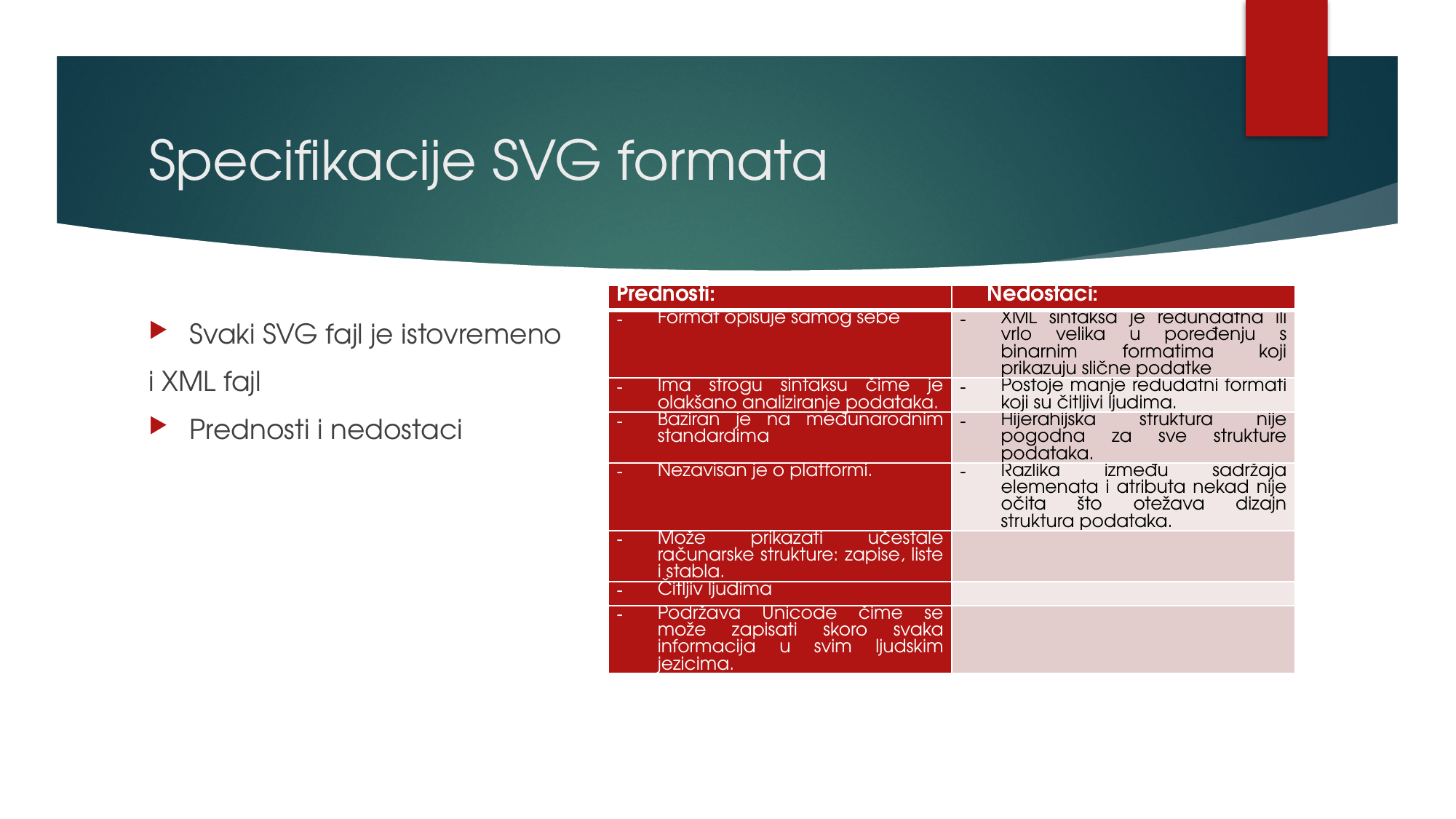

# Specifikacije SVG formata
| Prednosti: | Nedostaci: |
| --- | --- |
| Format opisuje samog sebe | XML sintaksa je redundatna ili vrlo velika u poređenju s binarnim formatima koji prikazuju slične podatke |
| Ima strogu sintaksu čime je olakšano analiziranje podataka. | Postoje manje redudatni formati koji su čitljivi ljudima. |
| Baziran je na međunarodnim standardima | Hijerahijska struktura nije pogodna za sve strukture podataka. |
| Nezavisan je o platformi. | Razlika između sadržaja elemenata i atributa nekad nije očita što otežava dizajn struktura podataka. |
| Može prikazati učestale računarske strukture: zapise, liste i stabla. |  |
| Čitljiv ljudima |  |
| Podržava Unicode čime se može zapisati skoro svaka informacija u svim ljudskim jezicima. |  |
Svaki SVG fajl je istovremeno
i XML fajl
Prednosti i nedostaci